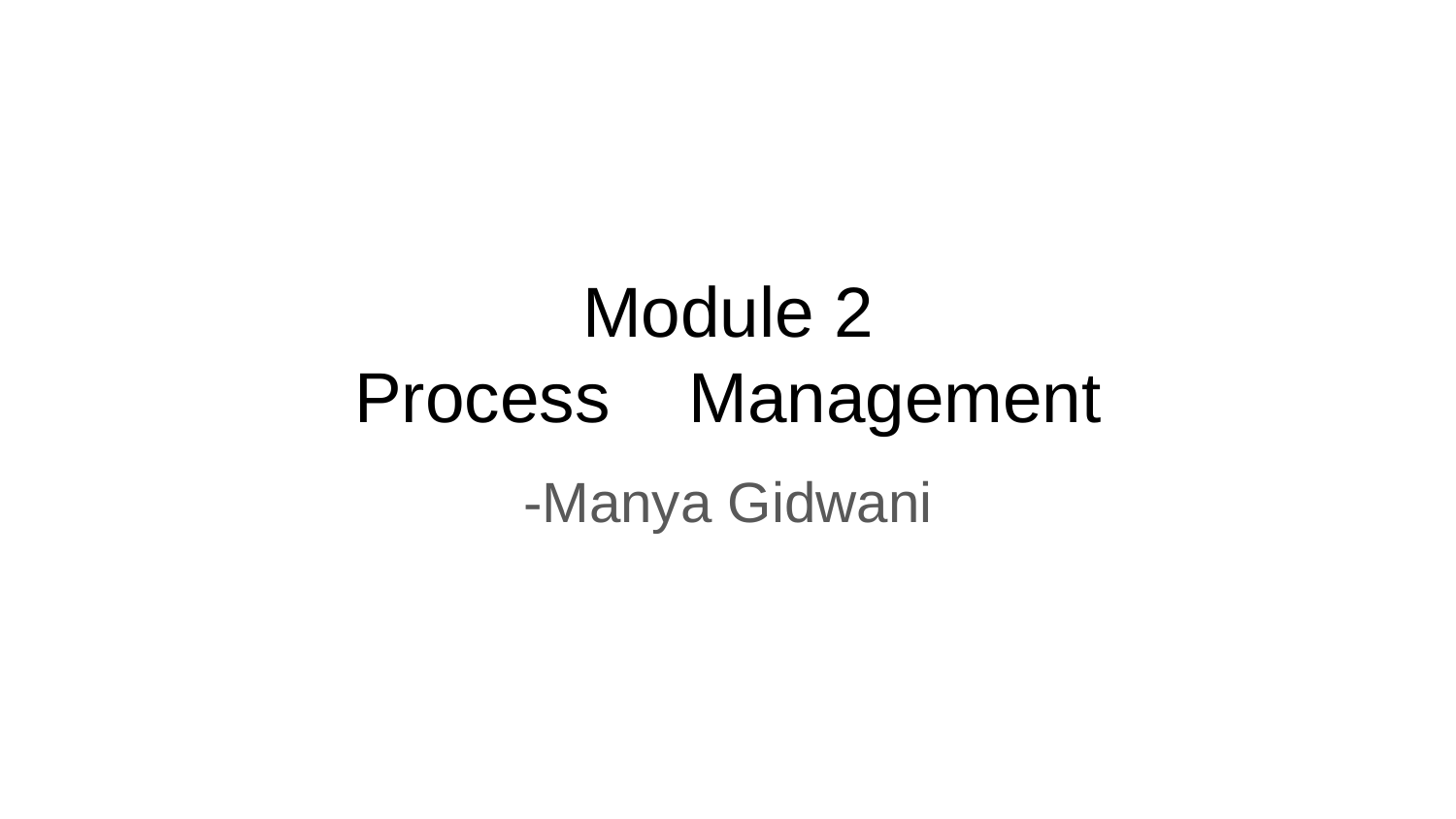

# Module 2
Process    Management
-Manya Gidwani